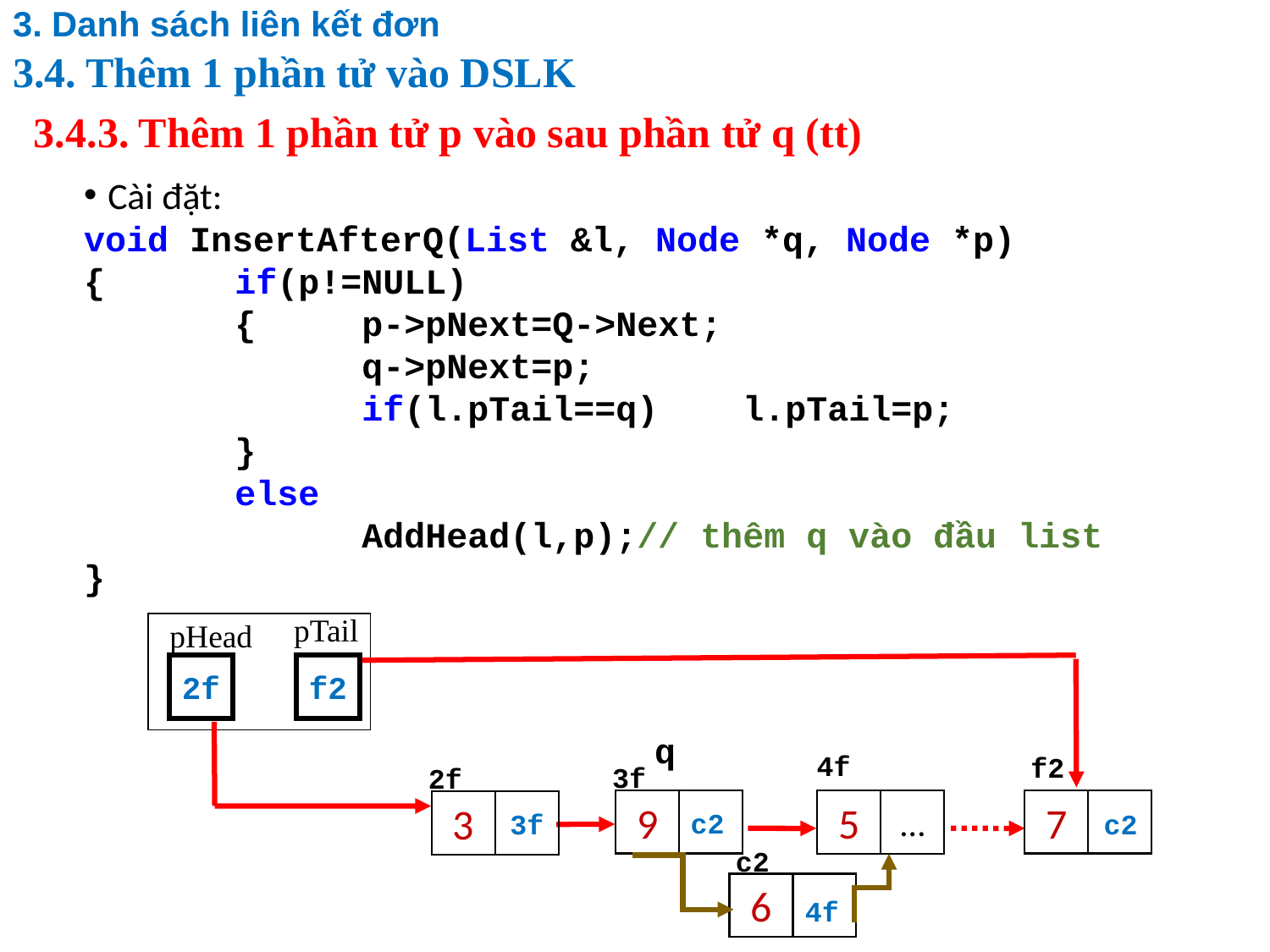

3. Danh sách liên kết đơn
3.4. Thêm 1 phần tử vào DSLK
# 3.4.3. Thêm 1 phần tử p vào sau phần tử q (tt)
Cài đặt:
void InsertAfterQ(List &l, Node *q, Node *p)
{		if(p!=NULL)
	  	{	p->pNext=Q->Next;
			q->pNext=p;
			if(l.pTail==q) 	l.pTail=p;
	 	}
 	 	else
			AddHead(l,p);// thêm q vào đầu list
}
pTail
f2

pHead
2f

q
4f
f2
3f
2f
9
4f
7
NULL
5
…
3
3f
c2
c2

c2
6
NULL
4f